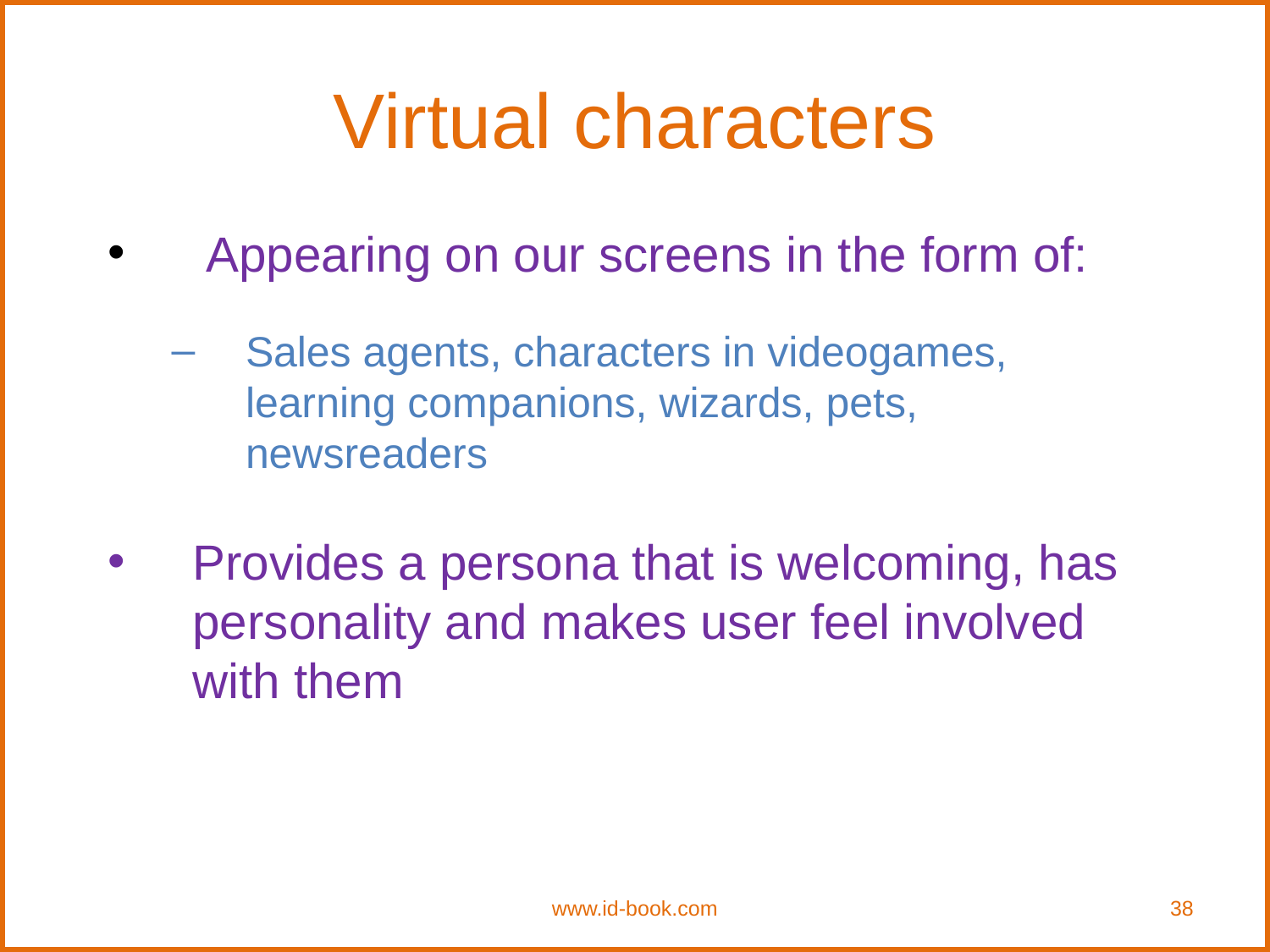

Virtual characters
 Appearing on our screens in the form of:

Sales agents, characters in videogames, learning companions, wizards, pets, newsreaders

Provides a persona that is welcoming, has personality and makes user feel involved with them
www.id-book.com
38